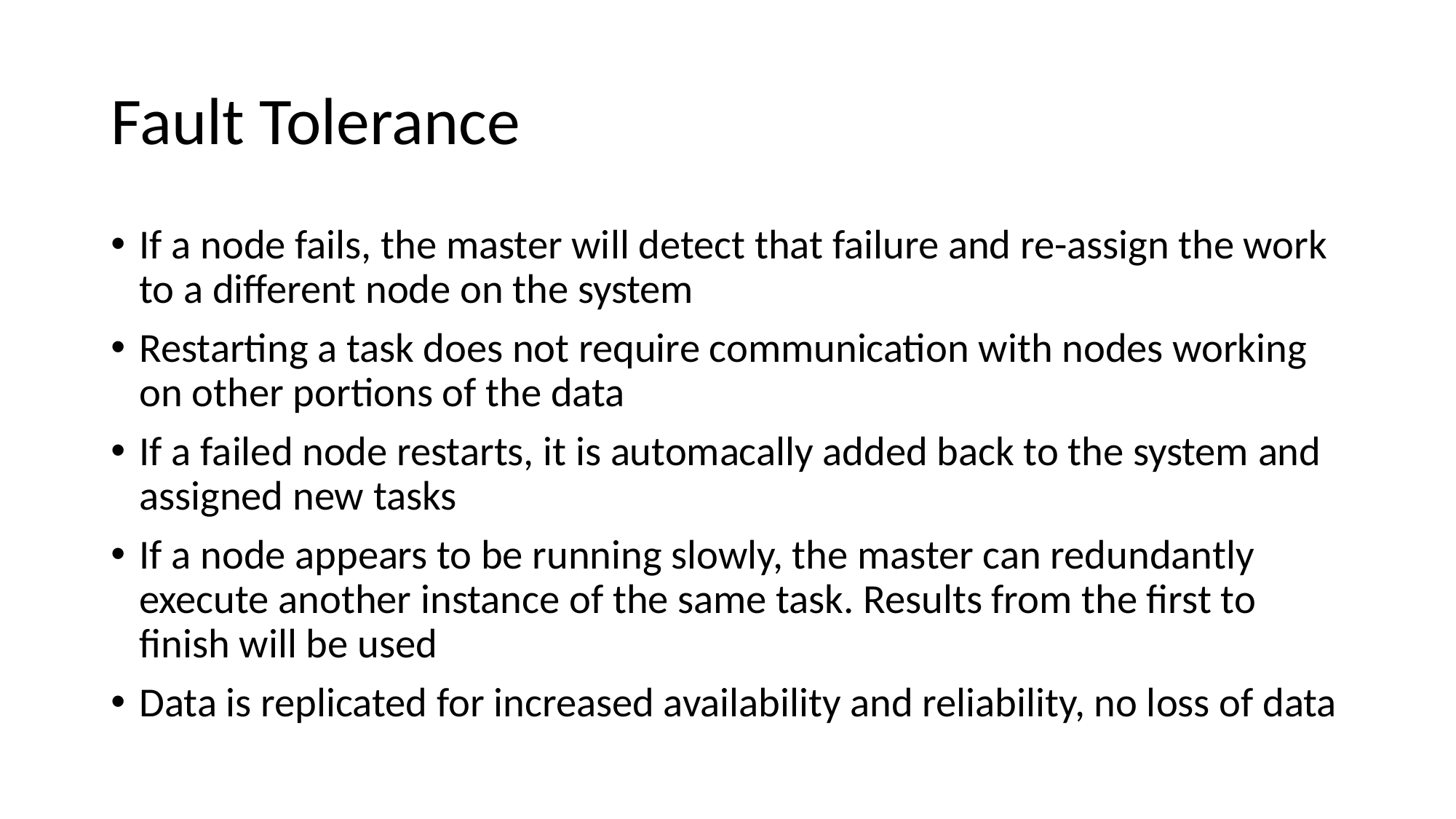

# Fault Tolerance
If a node fails, the master will detect that failure and re-assign the work to a different node on the system
Restarting a task does not require communication with nodes working on other portions of the data
If a failed node restarts, it is automacally added back to the system and assigned new tasks
If a node appears to be running slowly, the master can redundantly execute another instance of the same task. Results from the first to finish will be used
Data is replicated for increased availability and reliability, no loss of data